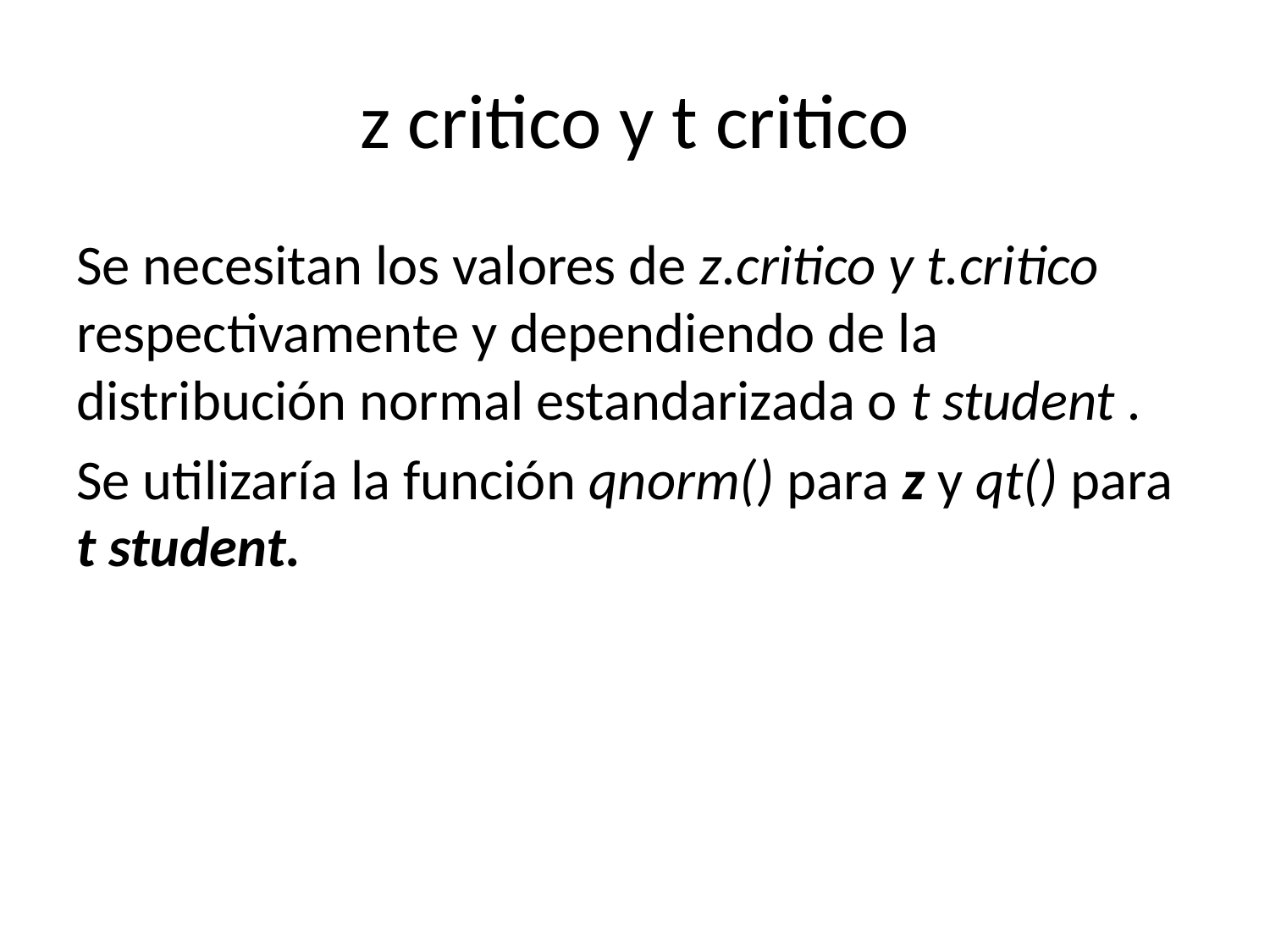

# z critico y t critico
Se necesitan los valores de z.critico y t.critico respectivamente y dependiendo de la distribución normal estandarizada o t student .
Se utilizaría la función qnorm() para z y qt() para t student.